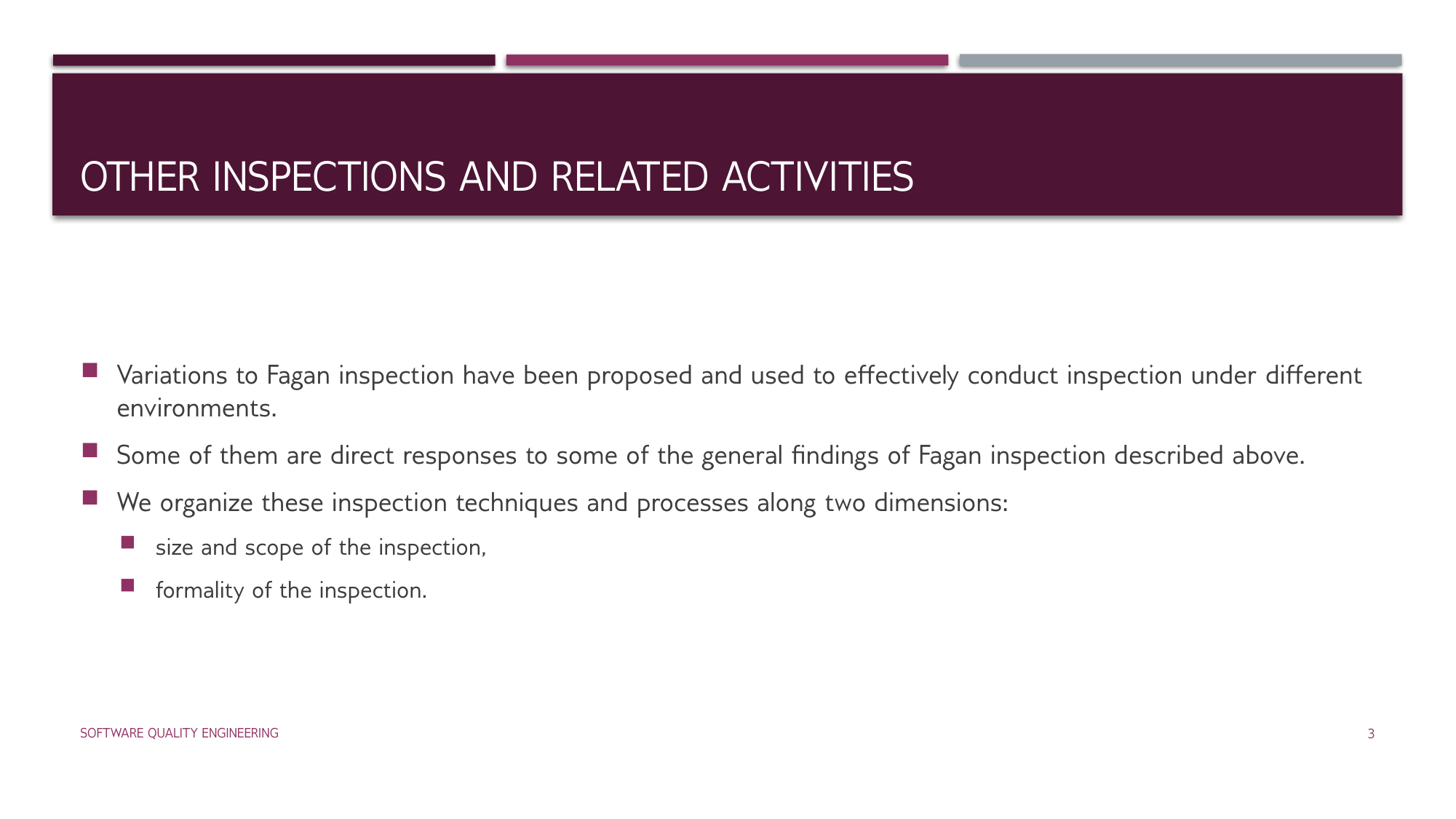

# OTHER INSPECTIONS AND RELATED ACTIVITIES
Variations to Fagan inspection have been proposed and used to effectively conduct inspection under different environments.
Some of them are direct responses to some of the general findings of Fagan inspection described above.
We organize these inspection techniques and processes along two dimensions:
size and scope of the inspection,
formality of the inspection.
Software Quality Engineering
3